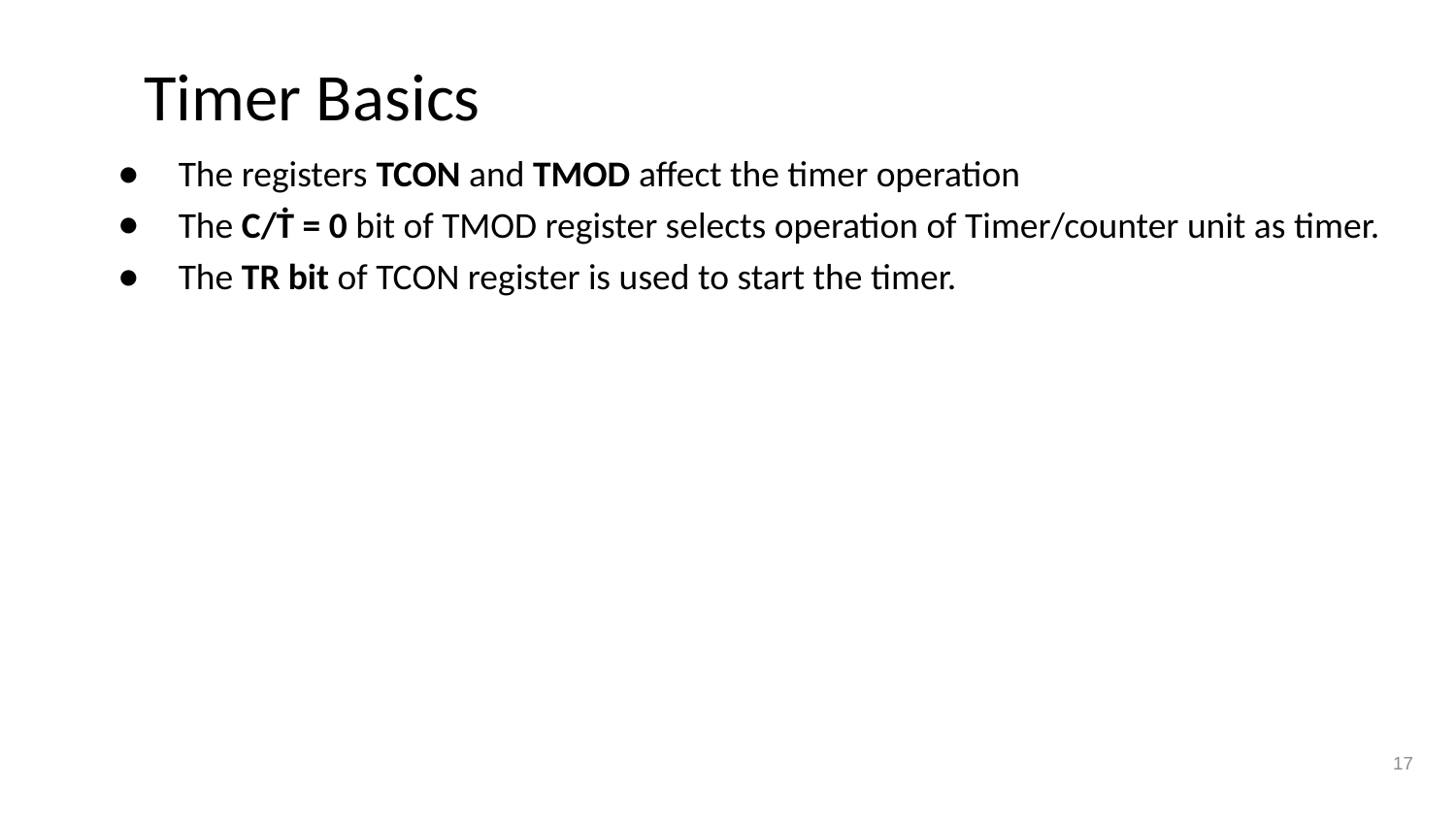

# Timer Basics
The registers TCON and TMOD affect the timer operation
The C/Ṫ = 0 bit of TMOD register selects operation of Timer/counter unit as timer.
The TR bit of TCON register is used to start the timer.

17